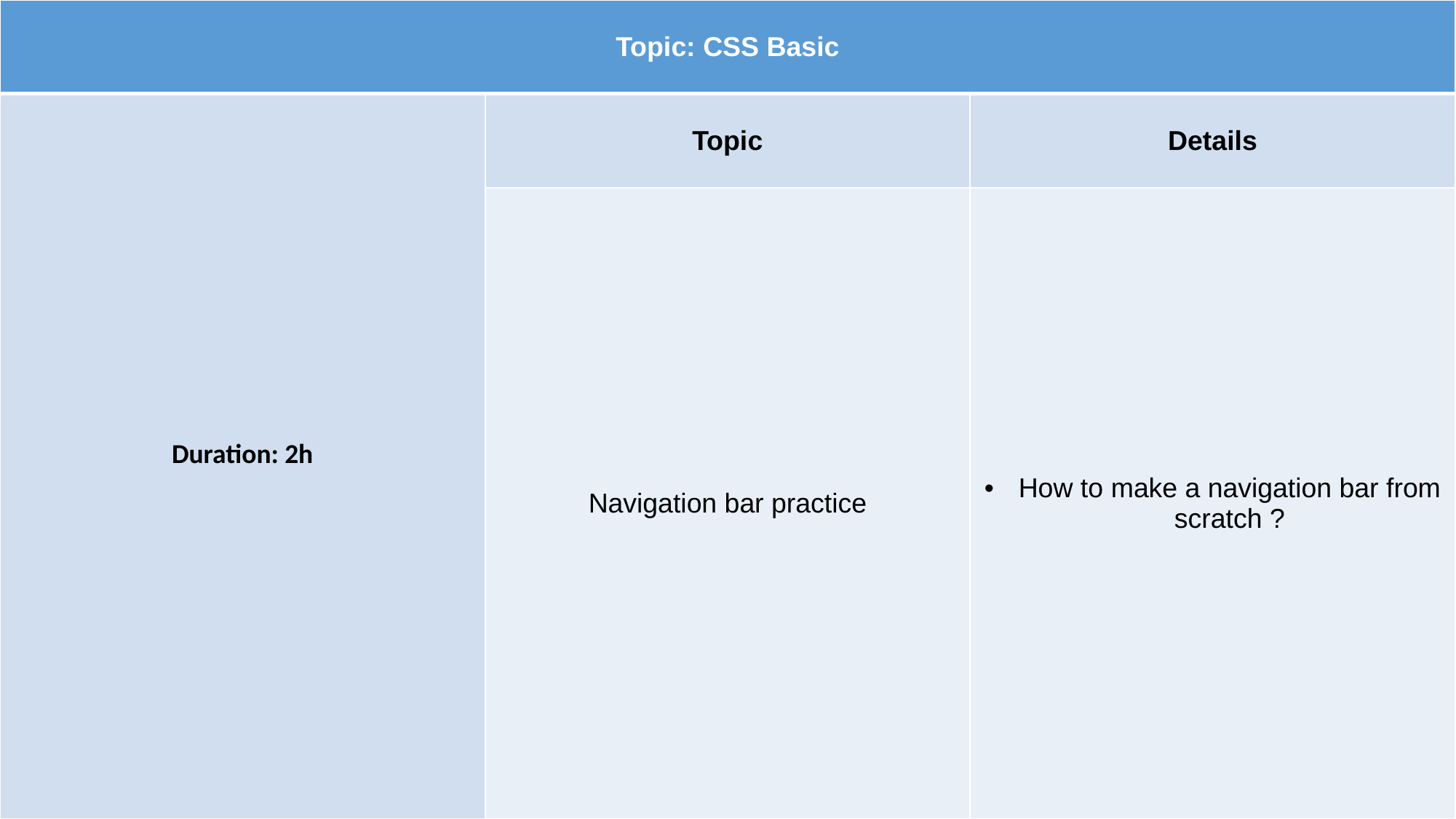

| Topic: CSS Basic |  |  |
| --- | --- | --- |
| Duration: 2h | Topic | Details |
|  | Navigation bar practice | How to make a navigation bar from scratch ? |